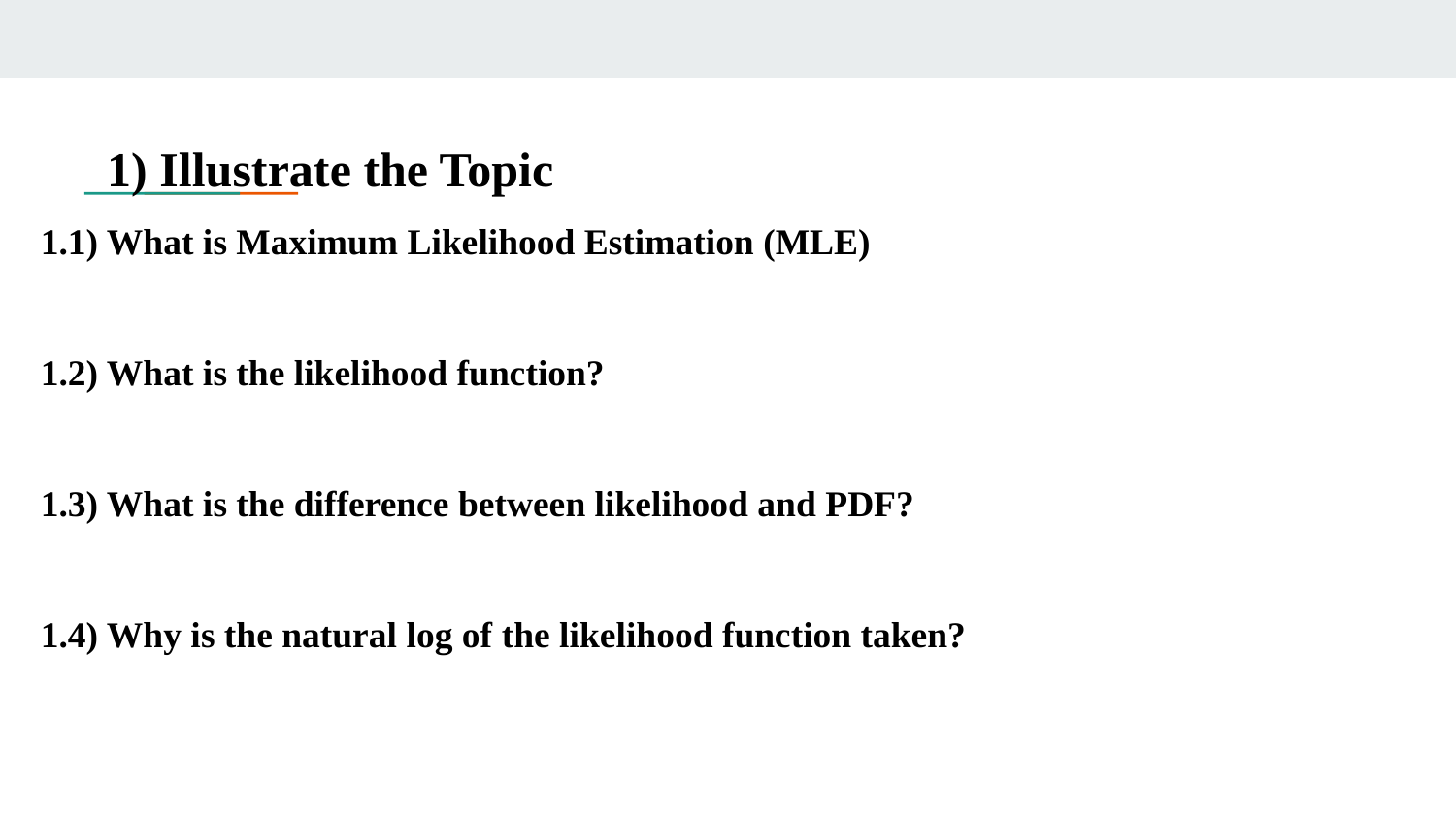

# 1) Illustrate the Topic
1.1) What is Maximum Likelihood Estimation (MLE)

1.2) What is the likelihood function?

1.3) What is the difference between likelihood and PDF?

1.4) Why is the natural log of the likelihood function taken?